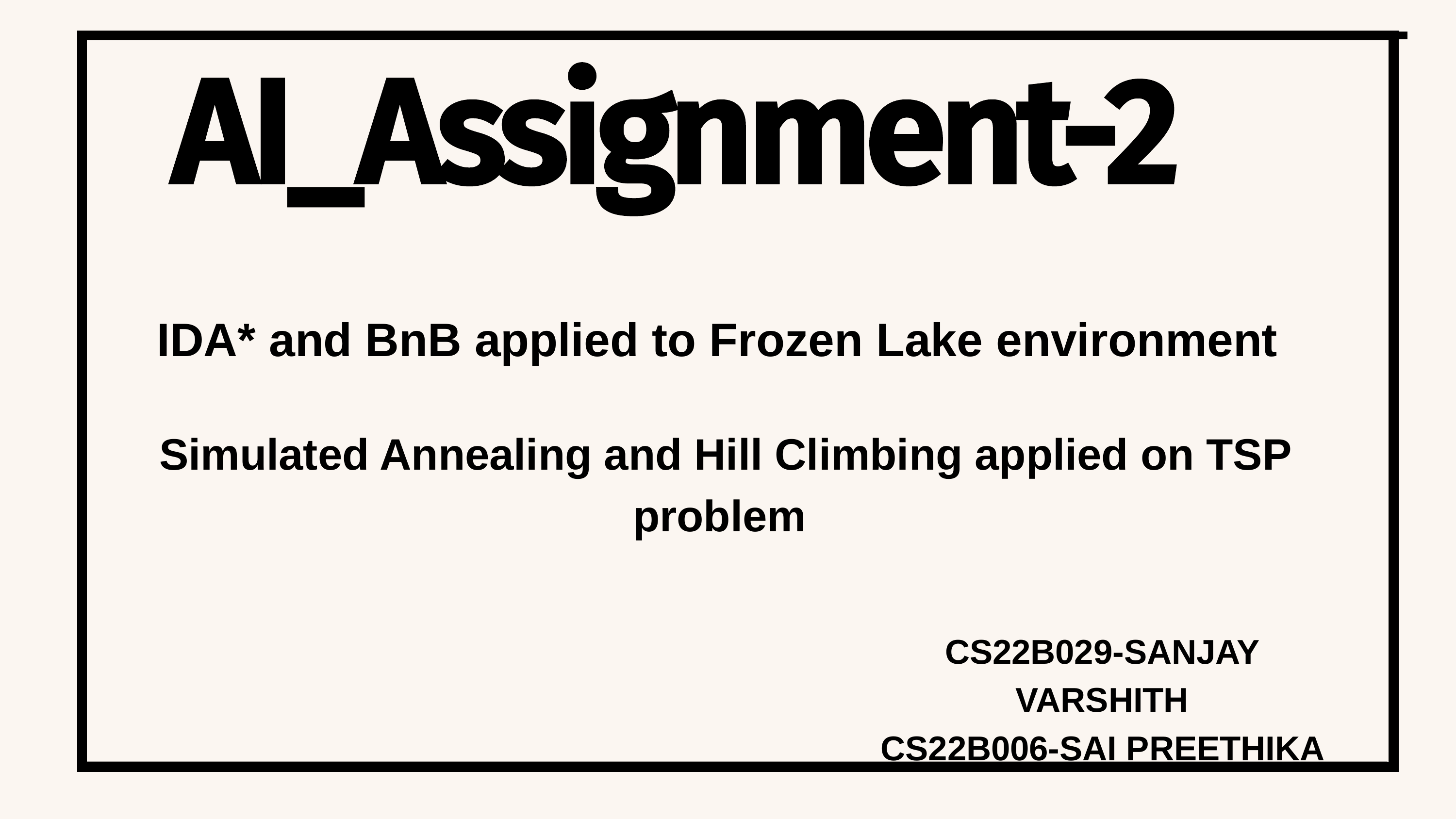

AI_Assignment-2
IDA* and BnB applied to Frozen Lake environment

Simulated Annealing and Hill Climbing applied on TSP problem
CS22B029-SANJAY VARSHITH
CS22B006-SAI PREETHIKA